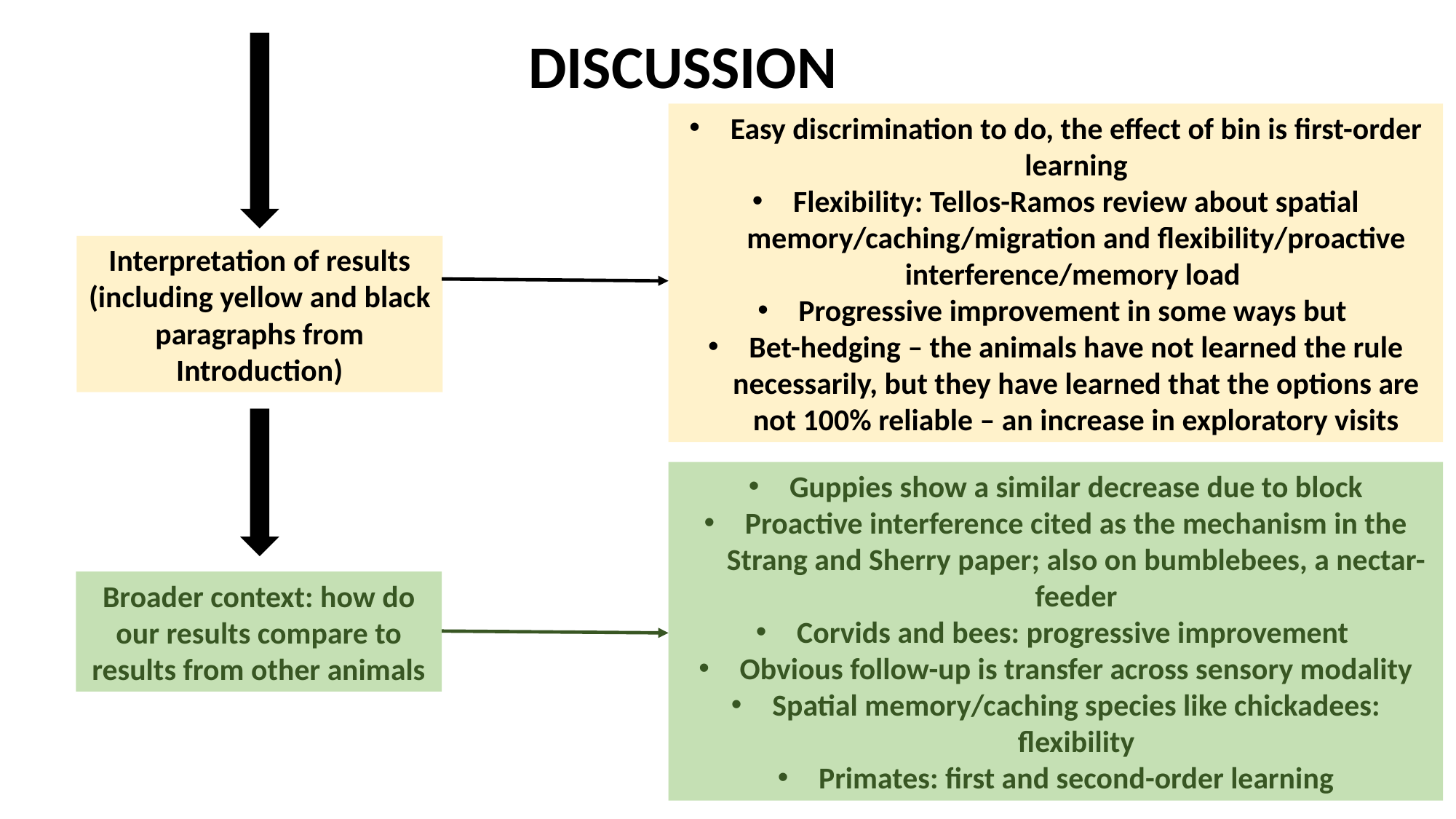

DISCUSSION

Easy discrimination to do, the effect of bin is first-order learning
Flexibility: Tellos-Ramos review about spatial memory/caching/migration and flexibility/proactive interference/memory load
Progressive improvement in some ways but
Bet-hedging – the animals have not learned the rule necessarily, but they have learned that the options are not 100% reliable – an increase in exploratory visits
Interpretation of results (including yellow and black paragraphs from Introduction)

Guppies show a similar decrease due to block
Proactive interference cited as the mechanism in the Strang and Sherry paper; also on bumblebees, a nectar-feeder
Corvids and bees: progressive improvement
Obvious follow-up is transfer across sensory modality
Spatial memory/caching species like chickadees: flexibility
Primates: first and second-order learning
Broader context: how do our results compare to results from other animals